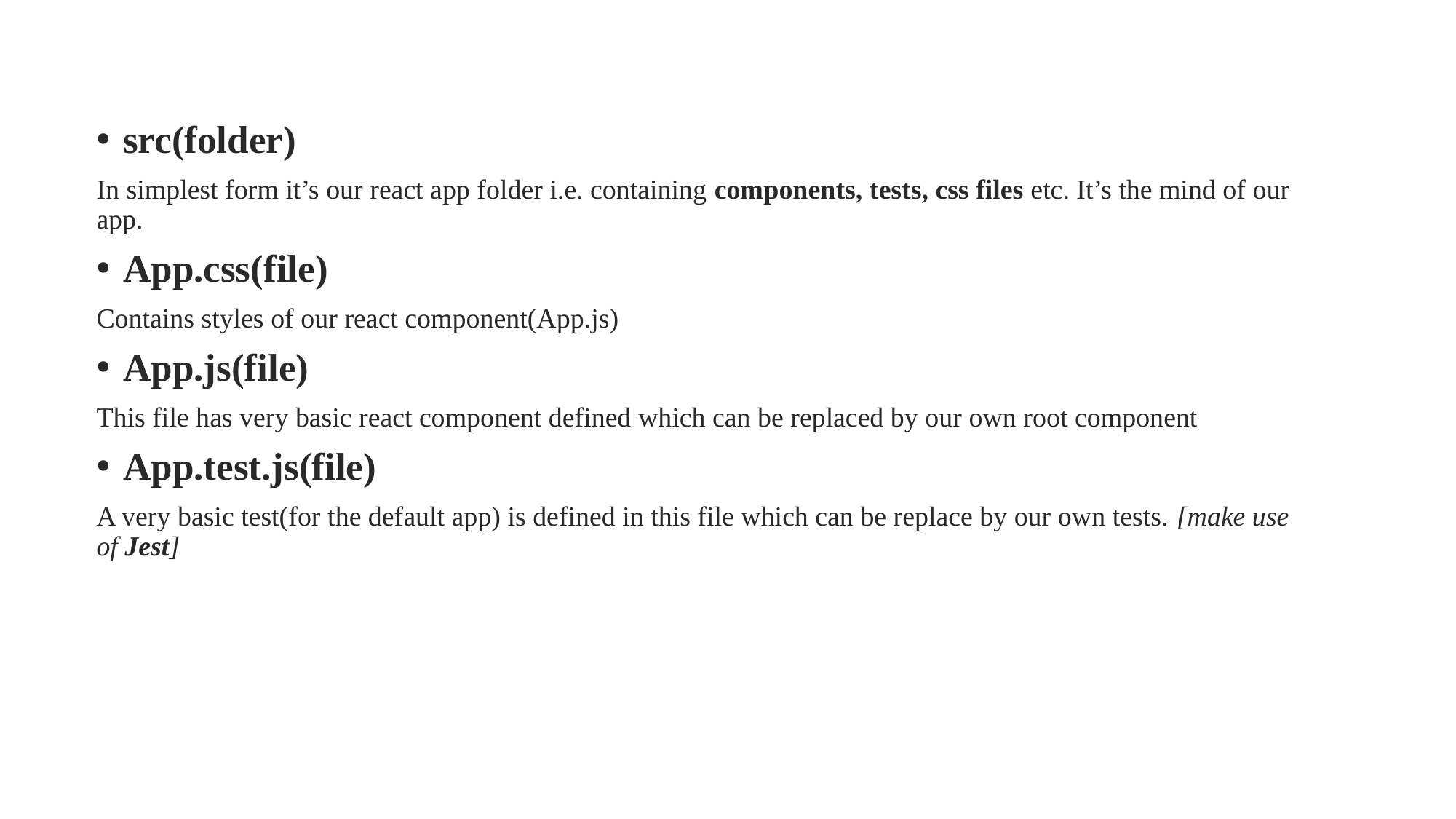

src(folder)
In simplest form it’s our react app folder i.e. containing components, tests, css files etc. It’s the mind of our app.
App.css(file)
Contains styles of our react component(App.js)
App.js(file)
This file has very basic react component defined which can be replaced by our own root component
App.test.js(file)
A very basic test(for the default app) is defined in this file which can be replace by our own tests. [make use of Jest]
# Src folder and its files